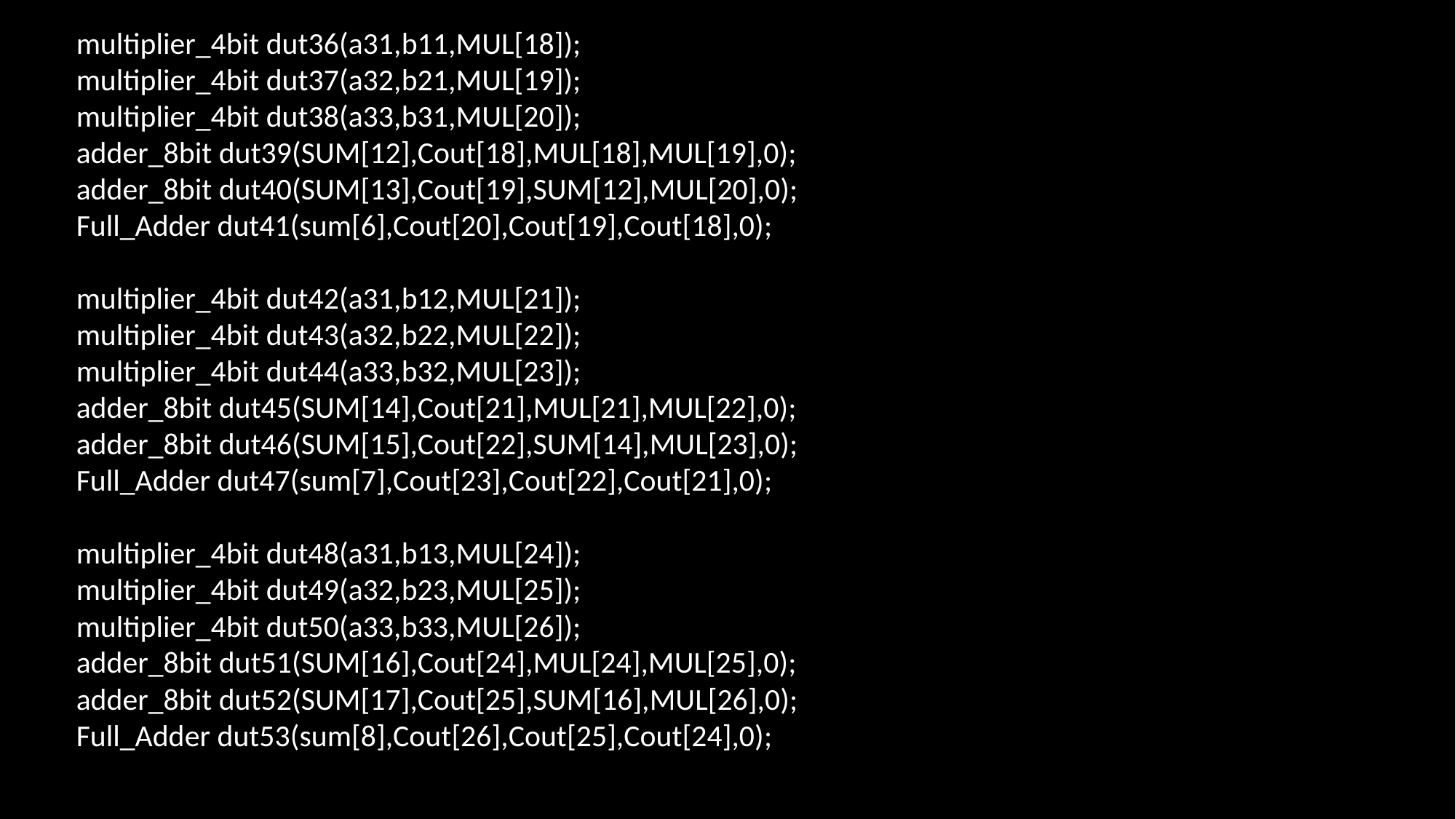

multiplier_4bit dut36(a31,b11,MUL[18]);
      multiplier_4bit dut37(a32,b21,MUL[19]);
      multiplier_4bit dut38(a33,b31,MUL[20]);
      adder_8bit dut39(SUM[12],Cout[18],MUL[18],MUL[19],0);
      adder_8bit dut40(SUM[13],Cout[19],SUM[12],MUL[20],0);
      Full_Adder dut41(sum[6],Cout[20],Cout[19],Cout[18],0);

      multiplier_4bit dut42(a31,b12,MUL[21]);
      multiplier_4bit dut43(a32,b22,MUL[22]);
      multiplier_4bit dut44(a33,b32,MUL[23]);
      adder_8bit dut45(SUM[14],Cout[21],MUL[21],MUL[22],0);
      adder_8bit dut46(SUM[15],Cout[22],SUM[14],MUL[23],0);
      Full_Adder dut47(sum[7],Cout[23],Cout[22],Cout[21],0);

      multiplier_4bit dut48(a31,b13,MUL[24]);
      multiplier_4bit dut49(a32,b23,MUL[25]);
      multiplier_4bit dut50(a33,b33,MUL[26]);
      adder_8bit dut51(SUM[16],Cout[24],MUL[24],MUL[25],0);
      adder_8bit dut52(SUM[17],Cout[25],SUM[16],MUL[26],0);
      Full_Adder dut53(sum[8],Cout[26],Cout[25],Cout[24],0);